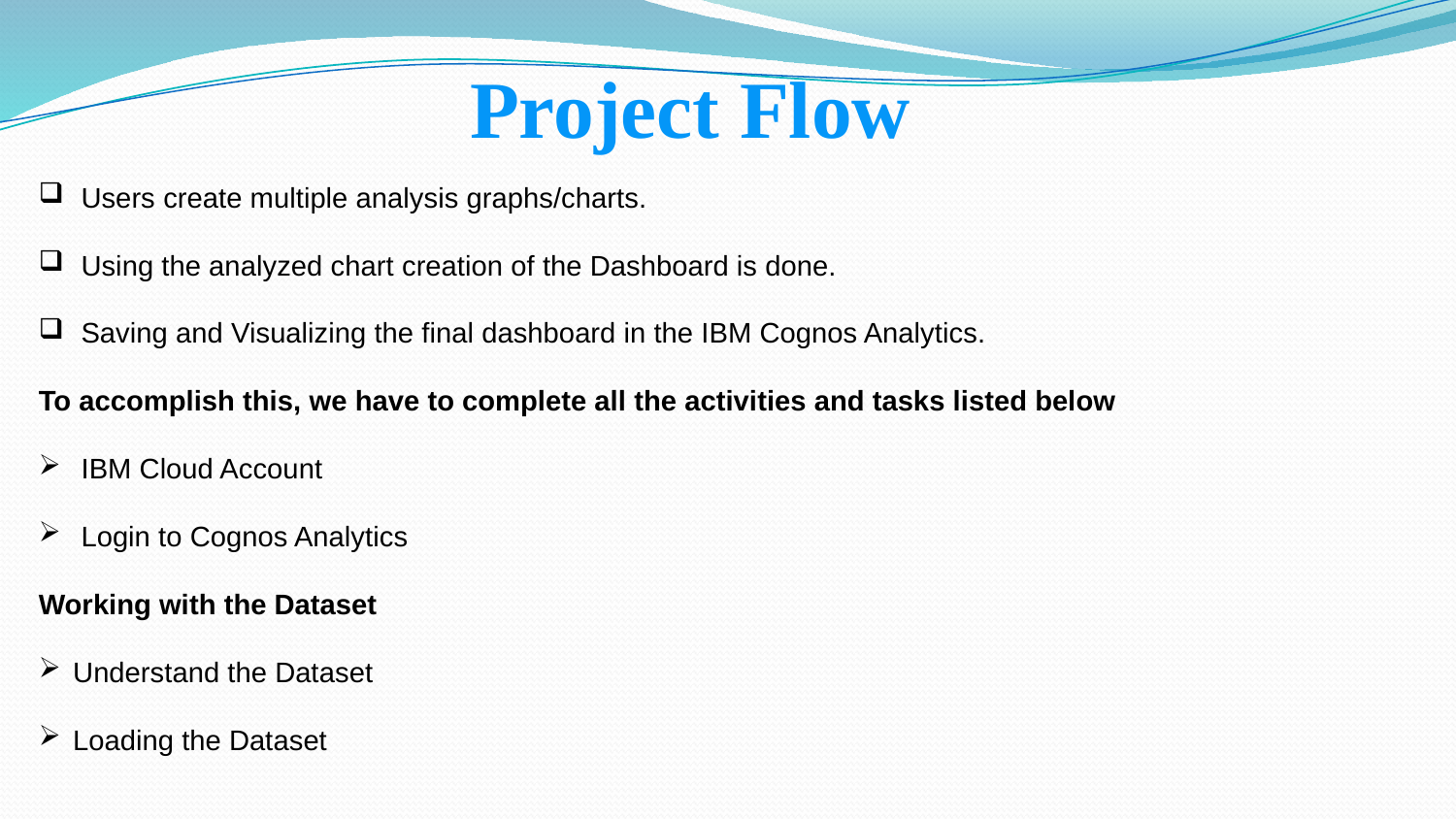

Project Flow
 Users create multiple analysis graphs/charts.

 Using the analyzed chart creation of the Dashboard is done.

 Saving and Visualizing the final dashboard in the IBM Cognos Analytics.

To accomplish this, we have to complete all the activities and tasks listed below

 IBM Cloud Account

 Login to Cognos Analytics

Working with the Dataset

Understand the Dataset

Loading the Dataset